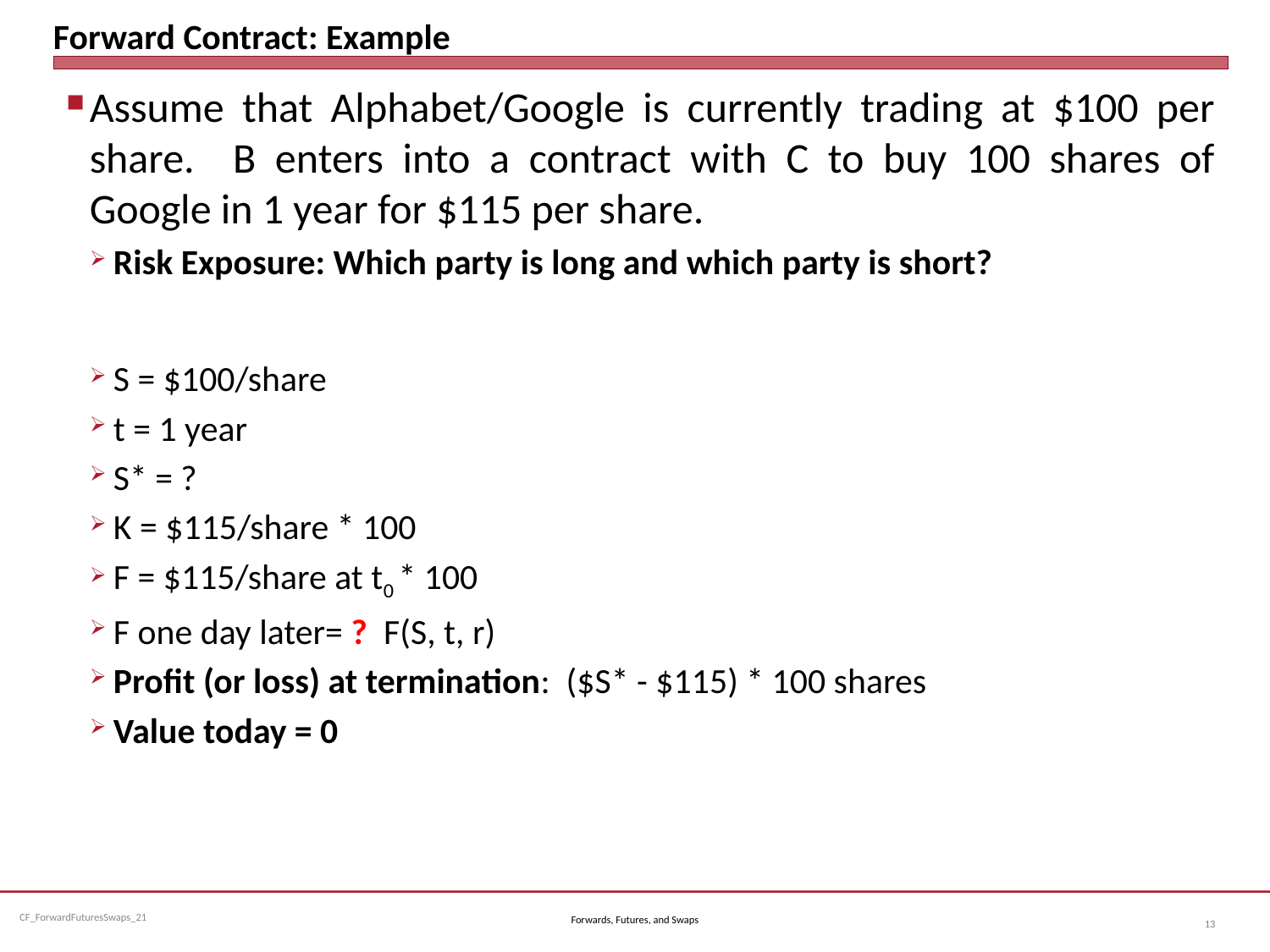

# Forward Contract: Example
Assume that Alphabet/Google is currently trading at $100 per share.  B enters into a contract with C to buy 100 shares of Google in 1 year for $115 per share.
Risk Exposure: Which party is long and which party is short?

S = $100/share
t = 1 year
S* = ?
K = $115/share * 100
F = $115/share at t0 * 100
F one day later= ?  F(S, t, r)
Profit (or loss) at termination:  ($S* - $115) * 100 shares
Value today = 0
Forwards, Futures, and Swaps
13